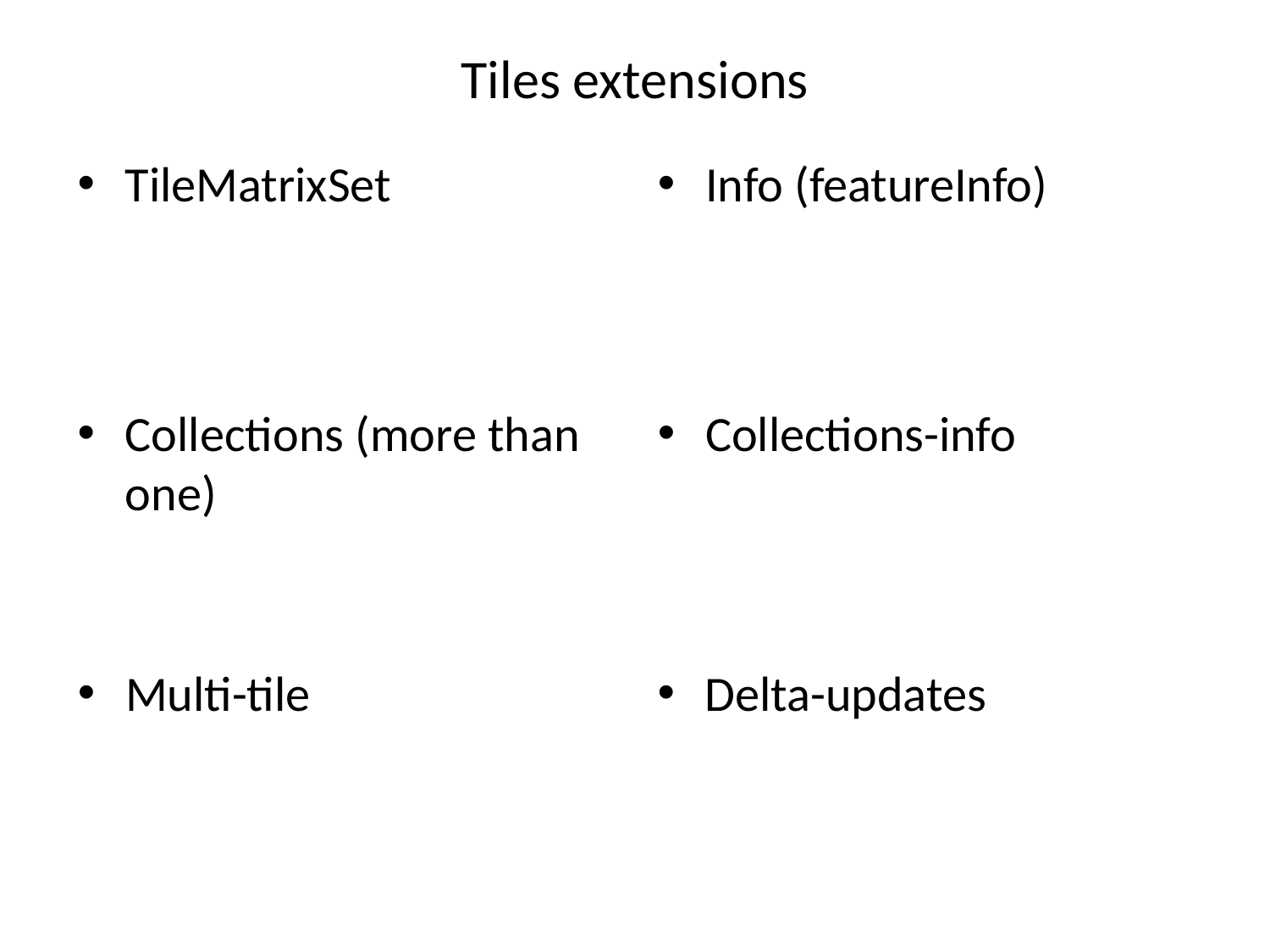

# Tiles extensions
TileMatrixSet
Info (featureInfo)
Collections (more than one)
Collections-info
Multi-tile
Delta-updates